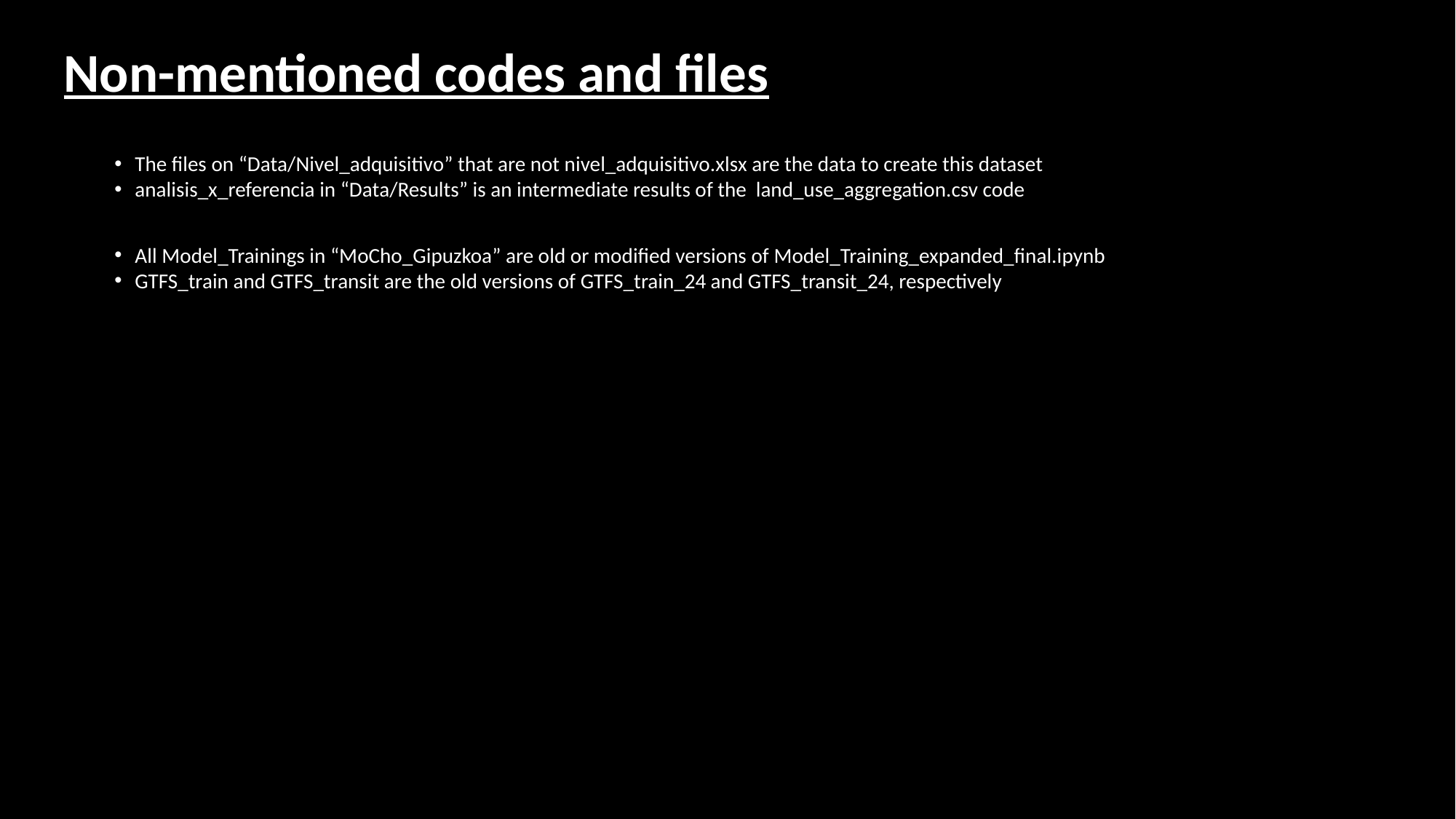

Non-mentioned codes and files
The files on “Data/Nivel_adquisitivo” that are not nivel_adquisitivo.xlsx are the data to create this dataset
analisis_x_referencia in “Data/Results” is an intermediate results of the  land_use_aggregation.csv code
All Model_Trainings in “MoCho_Gipuzkoa” are old or modified versions of Model_Training_expanded_final.ipynb
GTFS_train and GTFS_transit are the old versions of GTFS_train_24 and GTFS_transit_24, respectively